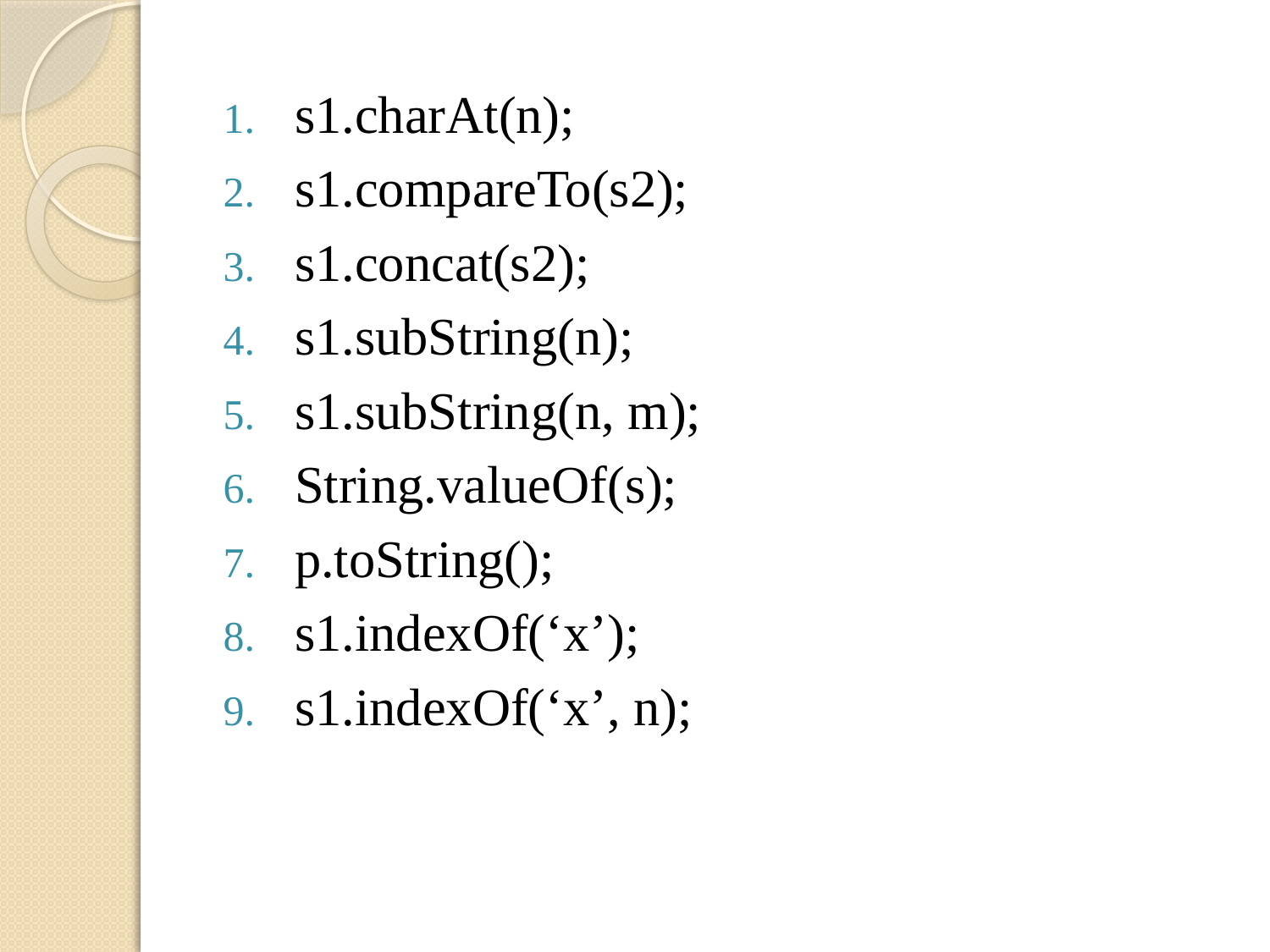

s1.charAt(n);
s1.compareTo(s2);
s1.concat(s2);
s1.subString(n);
s1.subString(n, m);
String.valueOf(s);
p.toString();
s1.indexOf(‘x’);
s1.indexOf(‘x’, n);